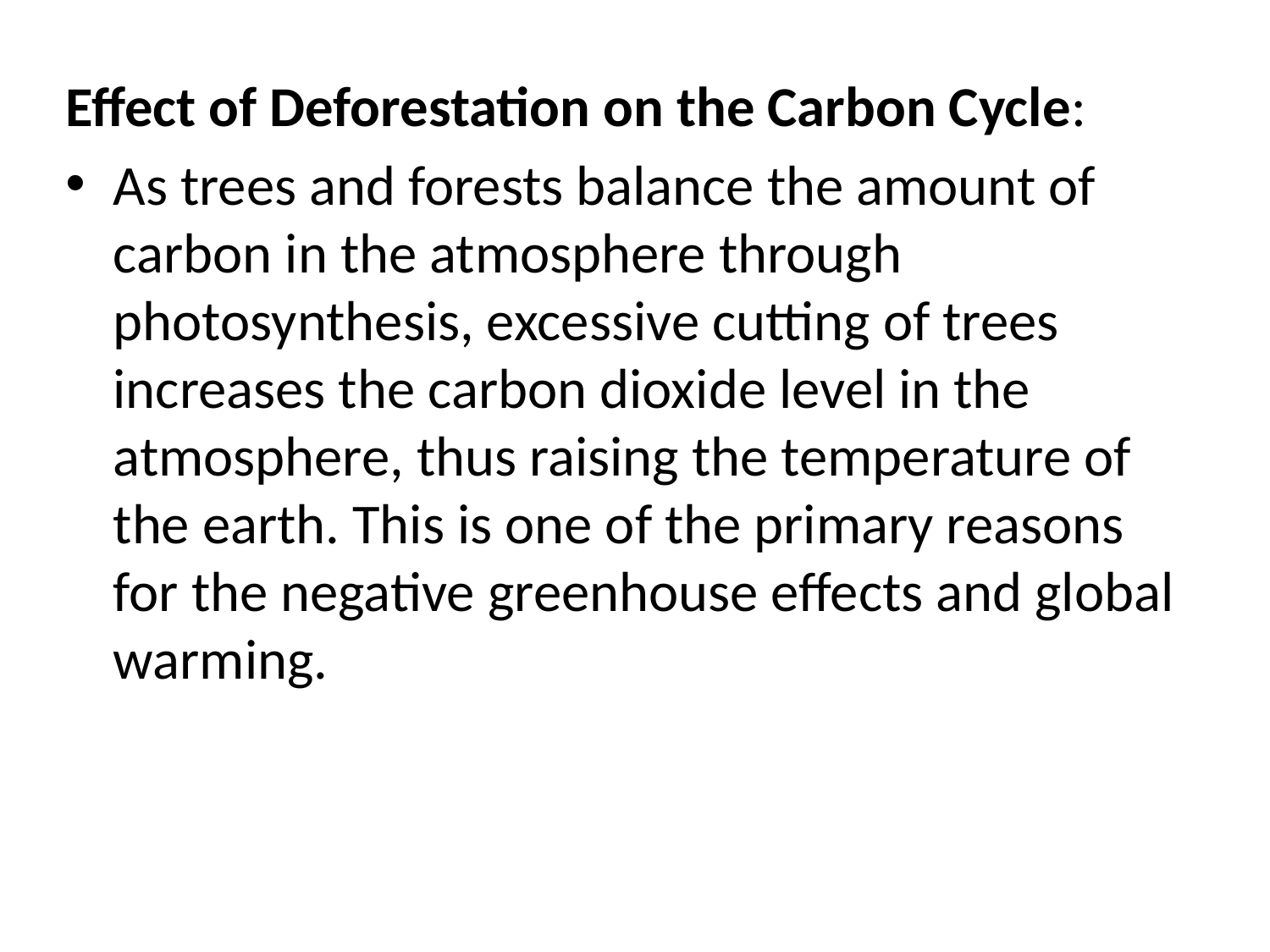

Effect of Deforestation on the Carbon Cycle:
As trees and forests balance the amount of carbon in the atmosphere through photosynthesis, excessive cutting of trees increases the carbon dioxide level in the atmosphere, thus raising the temperature of the earth. This is one of the primary reasons for the negative greenhouse effects and global warming.